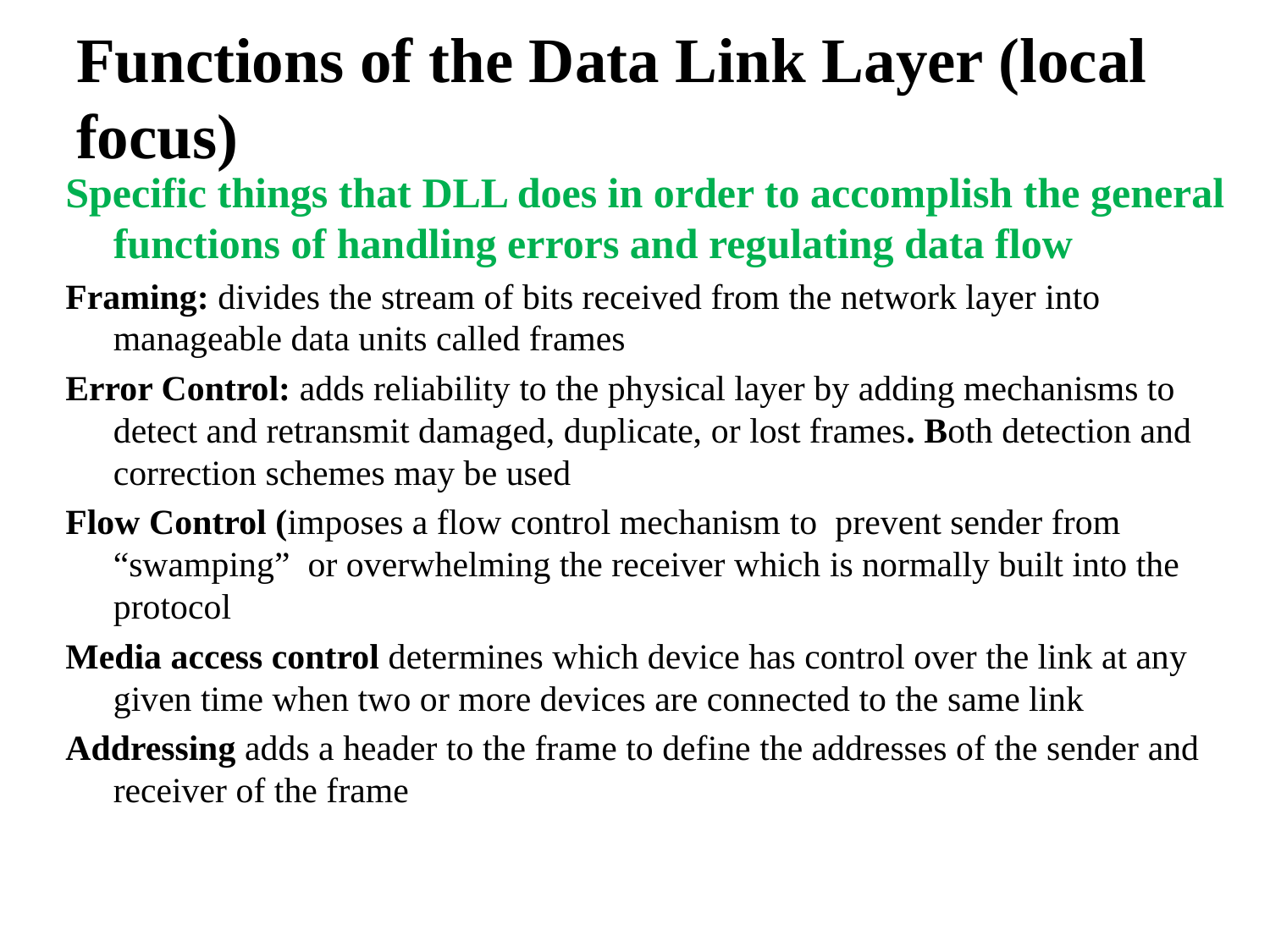

# Functions of the Data Link Layer (local focus)
Specific things that DLL does in order to accomplish the general functions of handling errors and regulating data flow
Framing: divides the stream of bits received from the network layer into manageable data units called frames
Error Control: adds reliability to the physical layer by adding mechanisms to detect and retransmit damaged, duplicate, or lost frames. Both detection and correction schemes may be used
Flow Control (imposes a flow control mechanism to  prevent sender from “swamping”  or overwhelming the receiver which is normally built into the protocol
Media access control determines which device has control over the link at any given time when two or more devices are connected to the same link
Addressing adds a header to the frame to define the addresses of the sender and receiver of the frame